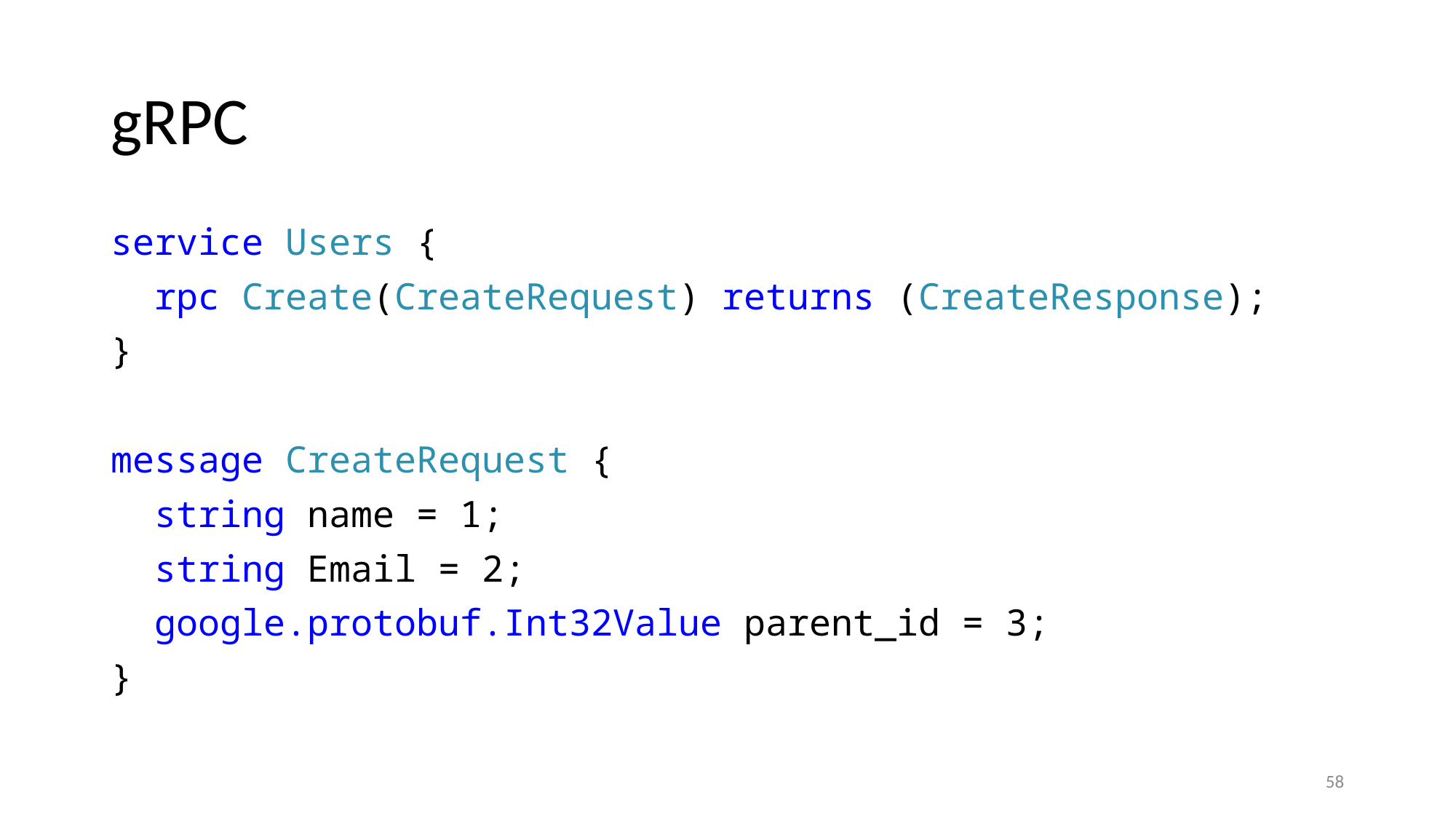

# gRPC
service Users {
  rpc Create(CreateRequest) returns (CreateResponse);
}

message CreateRequest {
  string name = 1;
  string Email = 2;
  google.protobuf.Int32Value parent_id = 3;
}
58